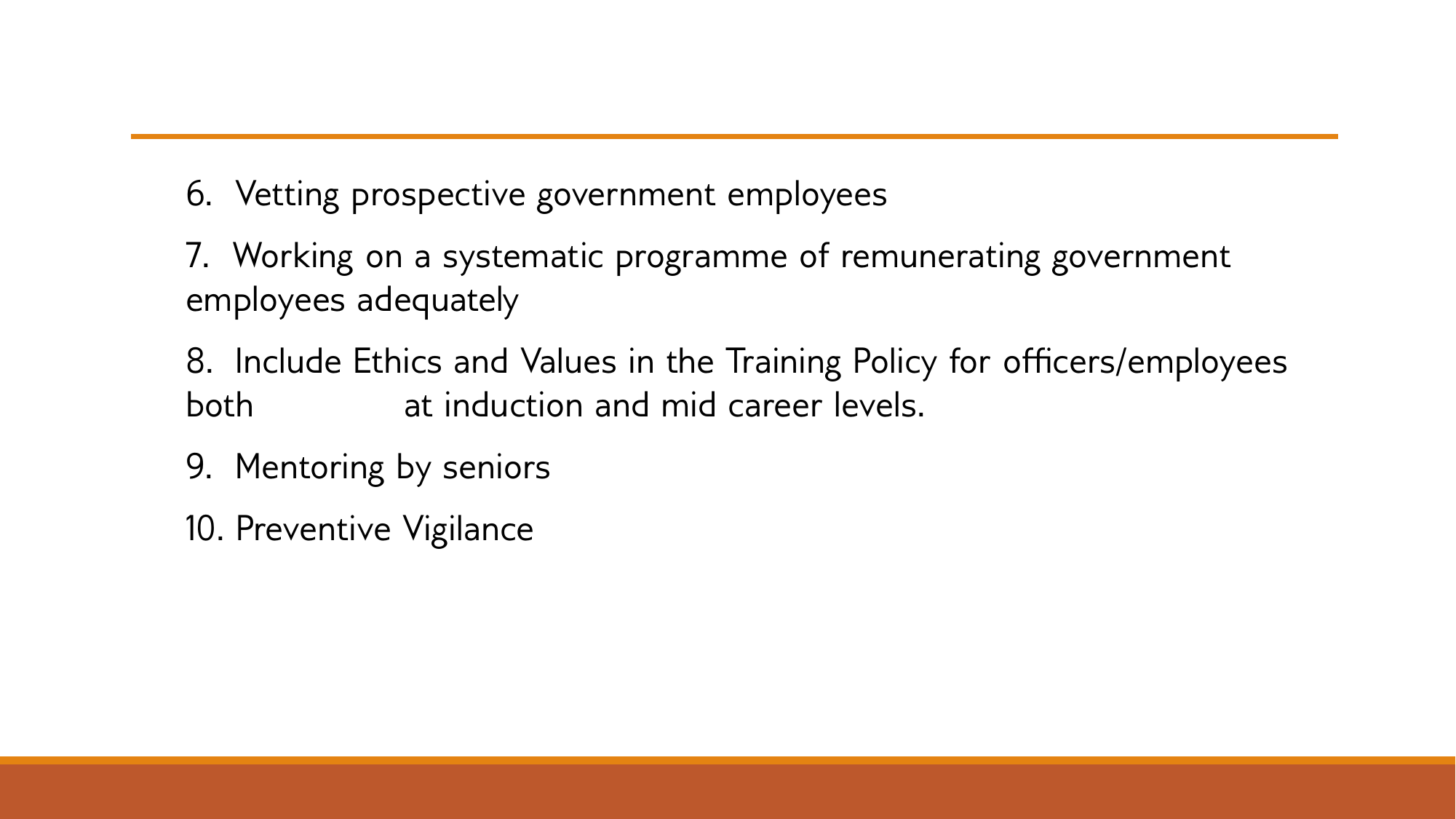

#
6.  Vetting prospective government employees
7.  Working on a systematic programme of remunerating government employees adequately
8.  Include Ethics and Values in the Training Policy for officers/employees both      	at induction and mid career levels.
9.  Mentoring by seniors
10. Preventive Vigilance